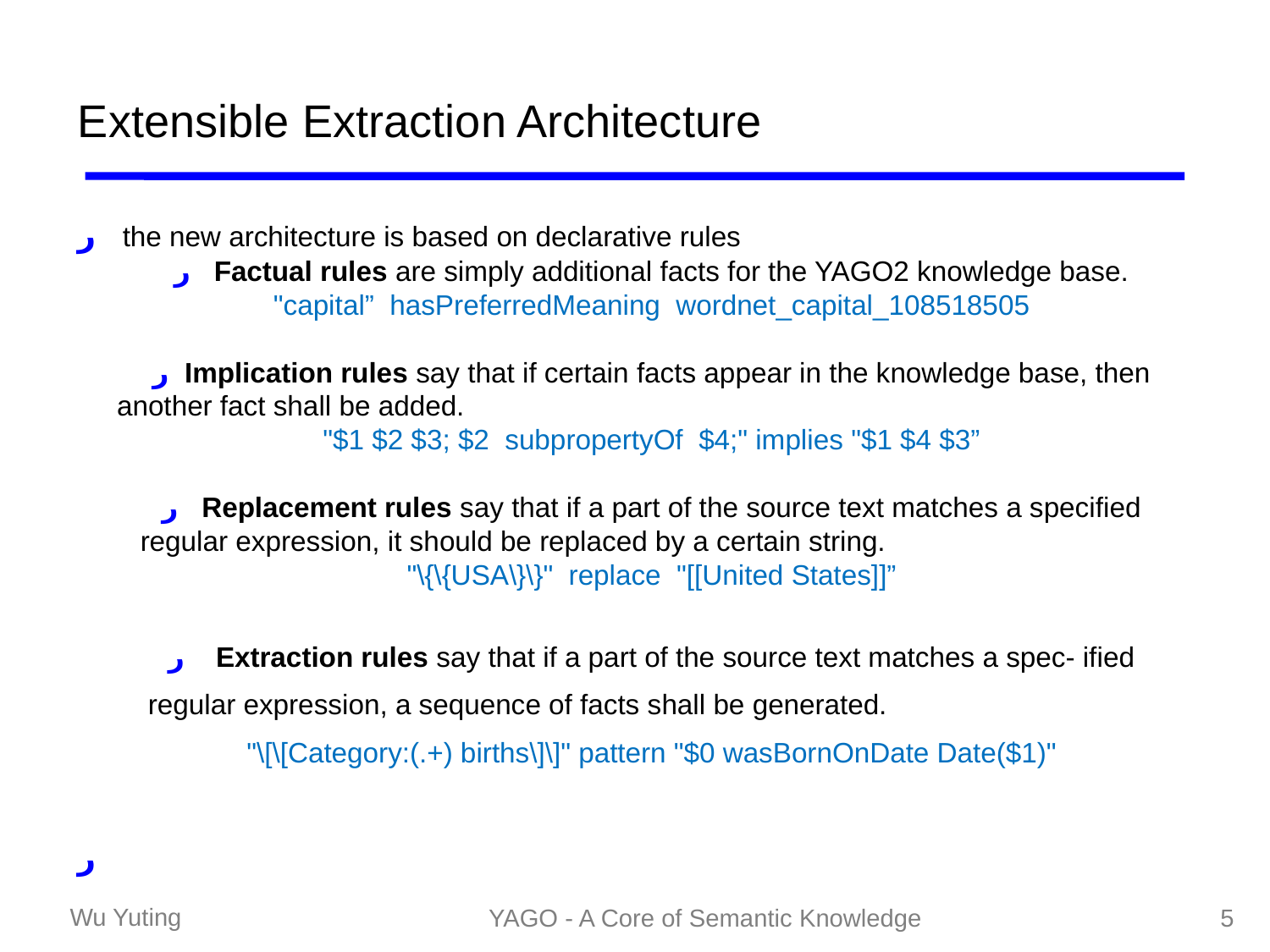

# Extensible Extraction Architecture
ر   the new architecture is based on declarative rules
ر   Factual rules are simply additional facts for the YAGO2 knowledge base.
"capital”  hasPreferredMeaning  wordnet_capital_108518505

ر  Implication rules say that if certain facts appear in the knowledge base, then
     another fact shall be added.
"$1 $2 $3; $2  subpropertyOf  $4;" implies "$1 $4 $3”

ر   Replacement rules say that if a part of the source text matches a specified
        regular expression, it should be replaced by a certain string.
"\{\{USA\}\}"  replace  "[[United States]]”

ر    Extraction rules say that if a part of the source text matches a spec- ified
         regular expression, a sequence of facts shall be generated.
"\[\[Category:(.+) births\]\]" pattern "$0 wasBornOnDate Date($1)"

ر

YAGO - A Core of Semantic Knowledge
5